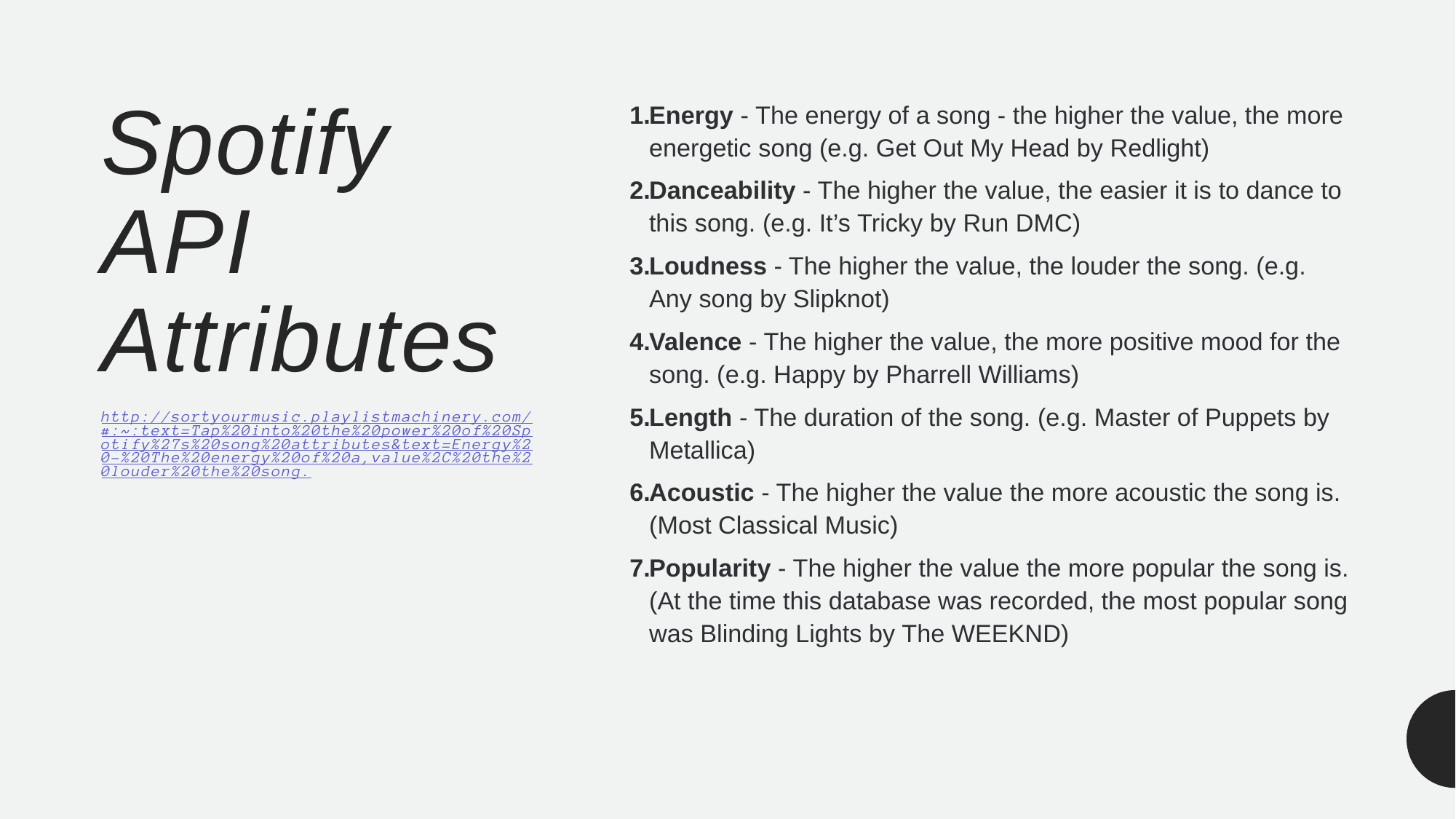

# Spotify API Attributes http://sortyourmusic.playlistmachinery.com/#:~:text=Tap%20into%20the%20power%20of%20Spotify%27s%20song%20attributes&text=Energy%20-%20The%20energy%20of%20a,value%2C%20the%20louder%20the%20song.
Energy - The energy of a song - the higher the value, the more energetic song (e.g. Get Out My Head by Redlight)
Danceability - The higher the value, the easier it is to dance to this song. (e.g. It’s Tricky by Run DMC)
Loudness - The higher the value, the louder the song. (e.g. Any song by Slipknot)
Valence - The higher the value, the more positive mood for the song. (e.g. Happy by Pharrell Williams)
Length - The duration of the song. (e.g. Master of Puppets by Metallica)
Acoustic - The higher the value the more acoustic the song is. (Most Classical Music)
Popularity - The higher the value the more popular the song is. (At the time this database was recorded, the most popular song was Blinding Lights by The WEEKND)